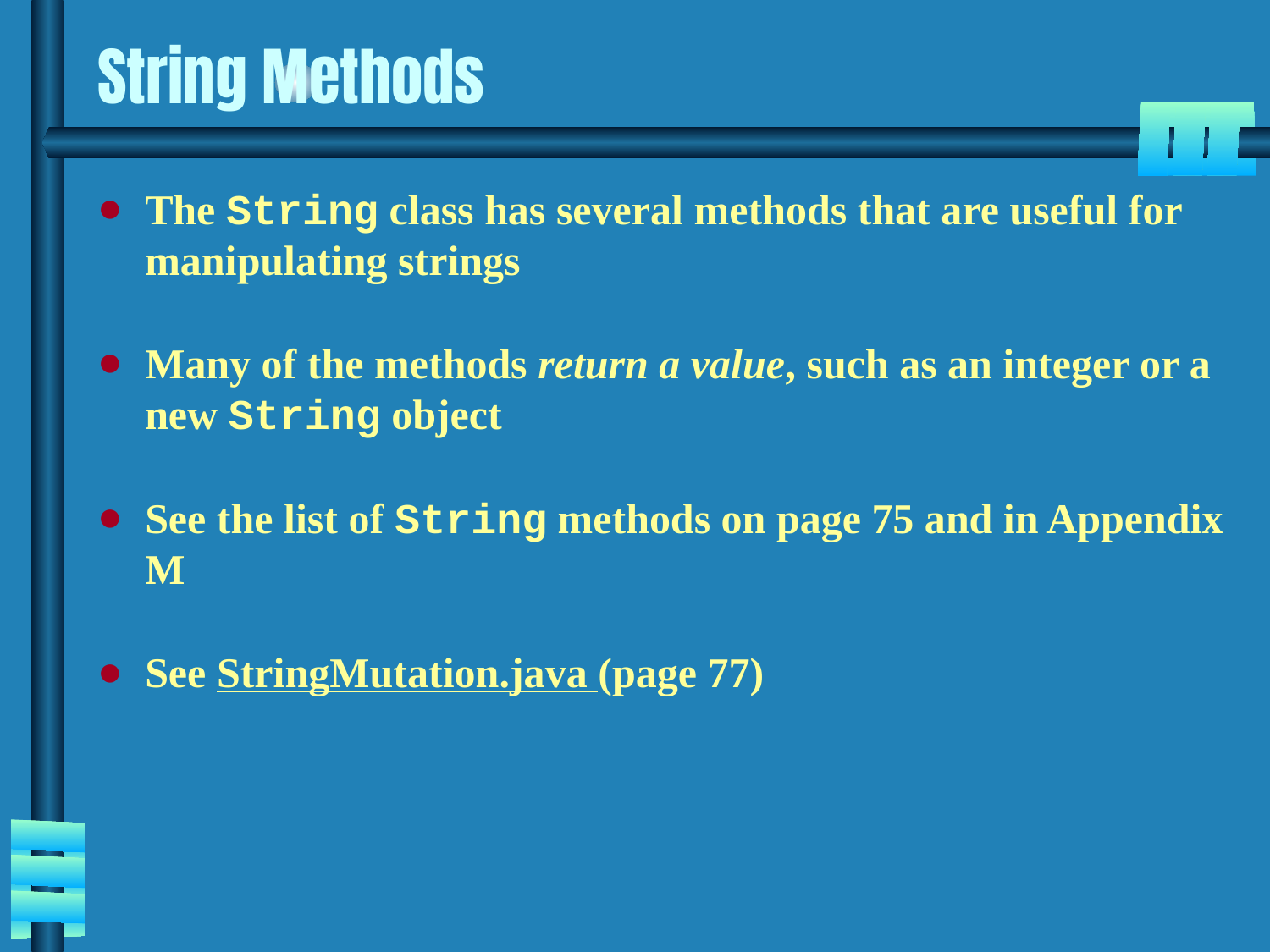

# String Methods
The String class has several methods that are useful for manipulating strings

Many of the methods return a value, such as an integer or a new String object

See the list of String methods on page 75 and in Appendix M

See StringMutation.java (page 77)